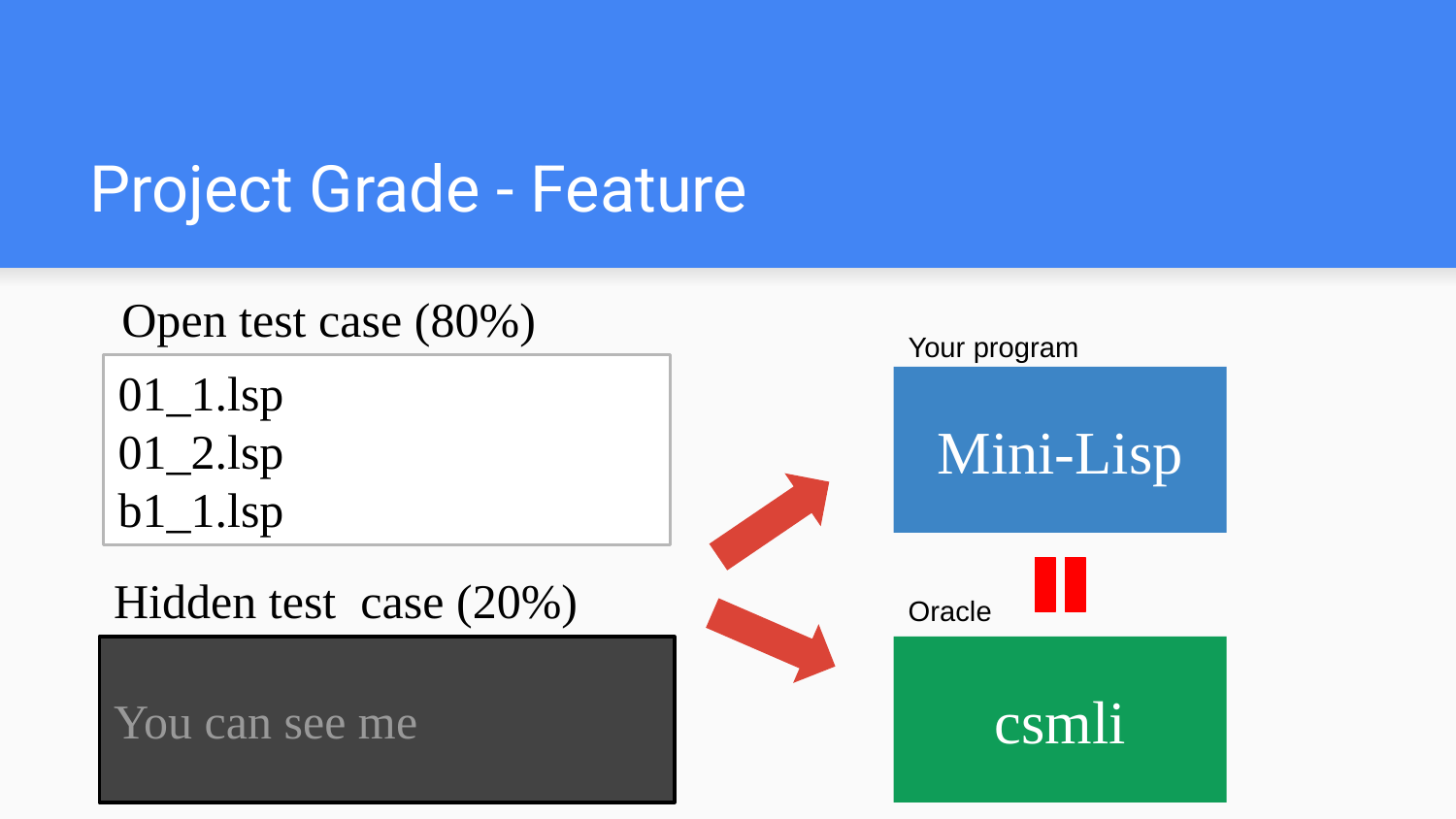

# Project Grade - Feature
Open test case (80%)
Your program
01_1.lsp
01_2.lsp
b1_1.lsp
Mini-Lisp

Hidden test  case (20%)
Oracle

You can see me
csmli